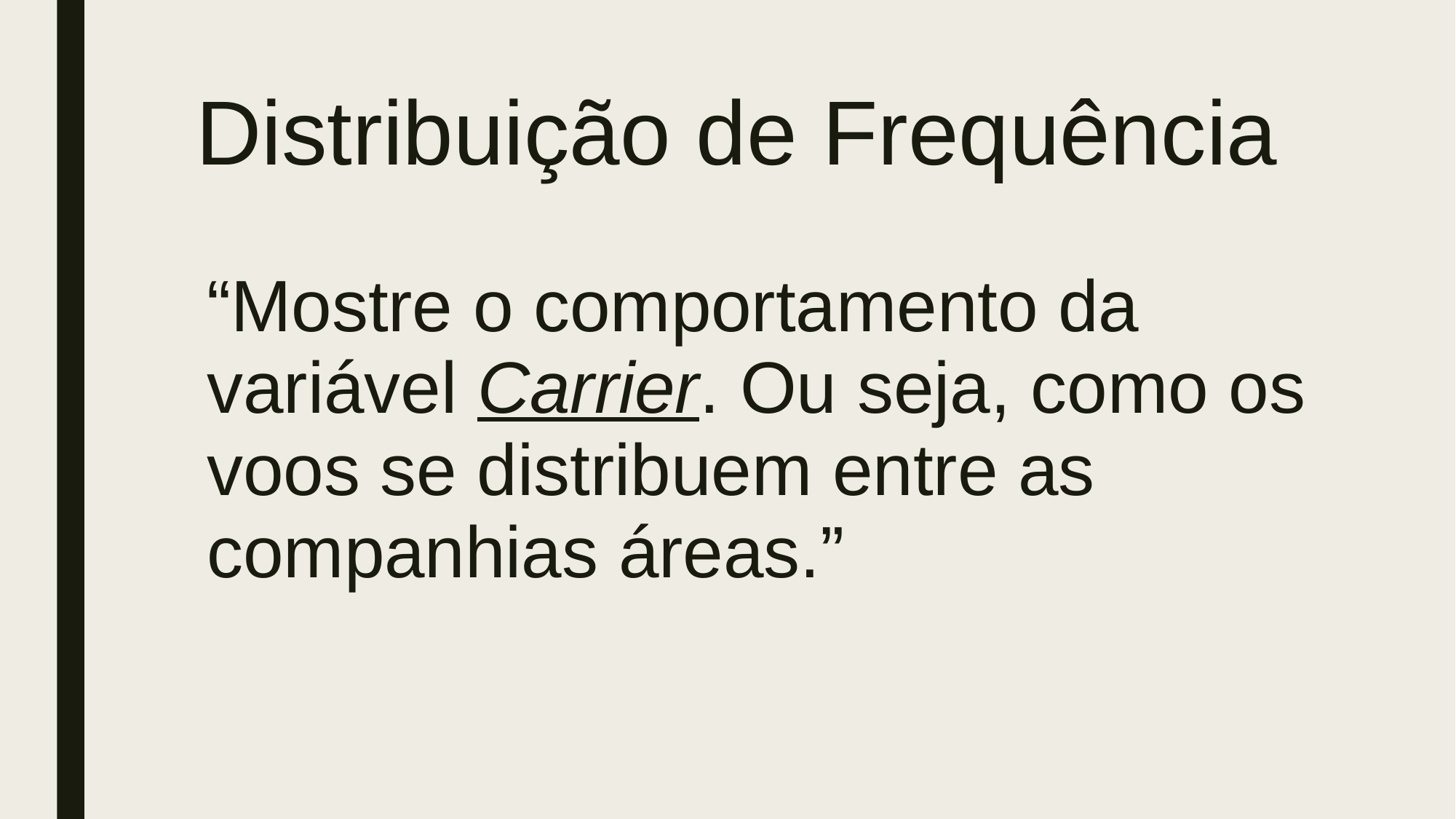

# Distribuição de Frequência
“Mostre o comportamento da variável Carrier. Ou seja, como os voos se distribuem entre as companhias áreas.”